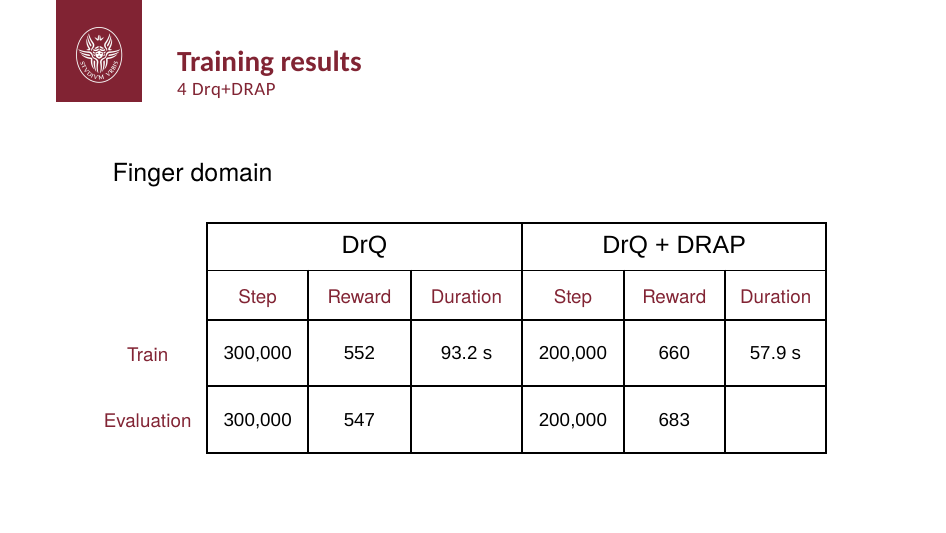

# Training results
4 Drq+DRAP
Finger domain
|  | DrQ |  |  | DrQ + DRAP |  |  |
| --- | --- | --- | --- | --- | --- | --- |
|  | Step | Reward | Duration | Step | Reward | Duration |
| Train | 300,000 | 552 | 93.2 s | 200,000 | 660 | 57.9 s |
| Evaluation | 300,000 | 547 |  | 200,000 | 683 |  |
33/21